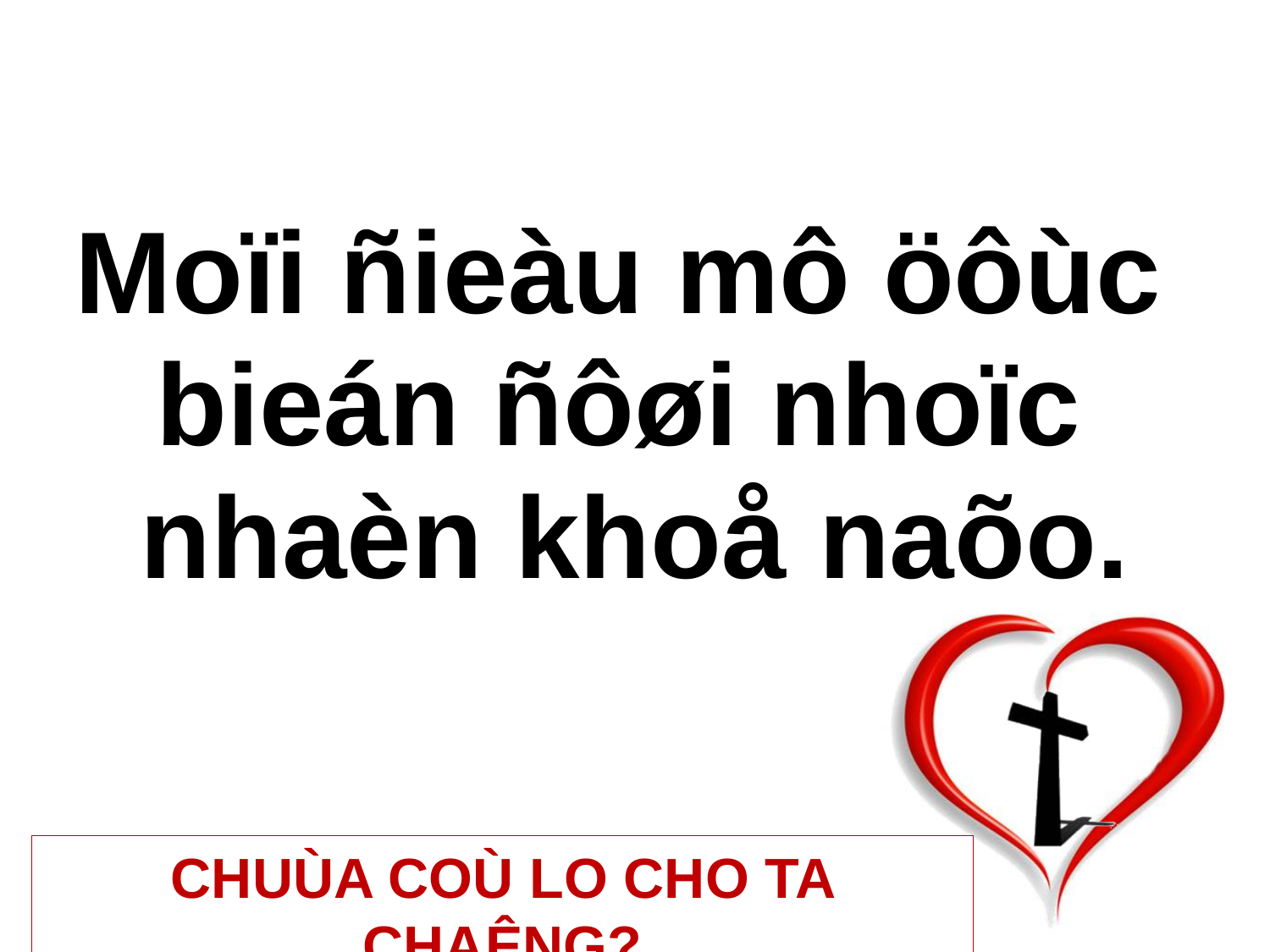

Moïi ñieàu mô öôùc
bieán ñôøi nhoïc
nhaèn khoå naõo.
CHUÙA COÙ LO CHO TA CHAÊNG?